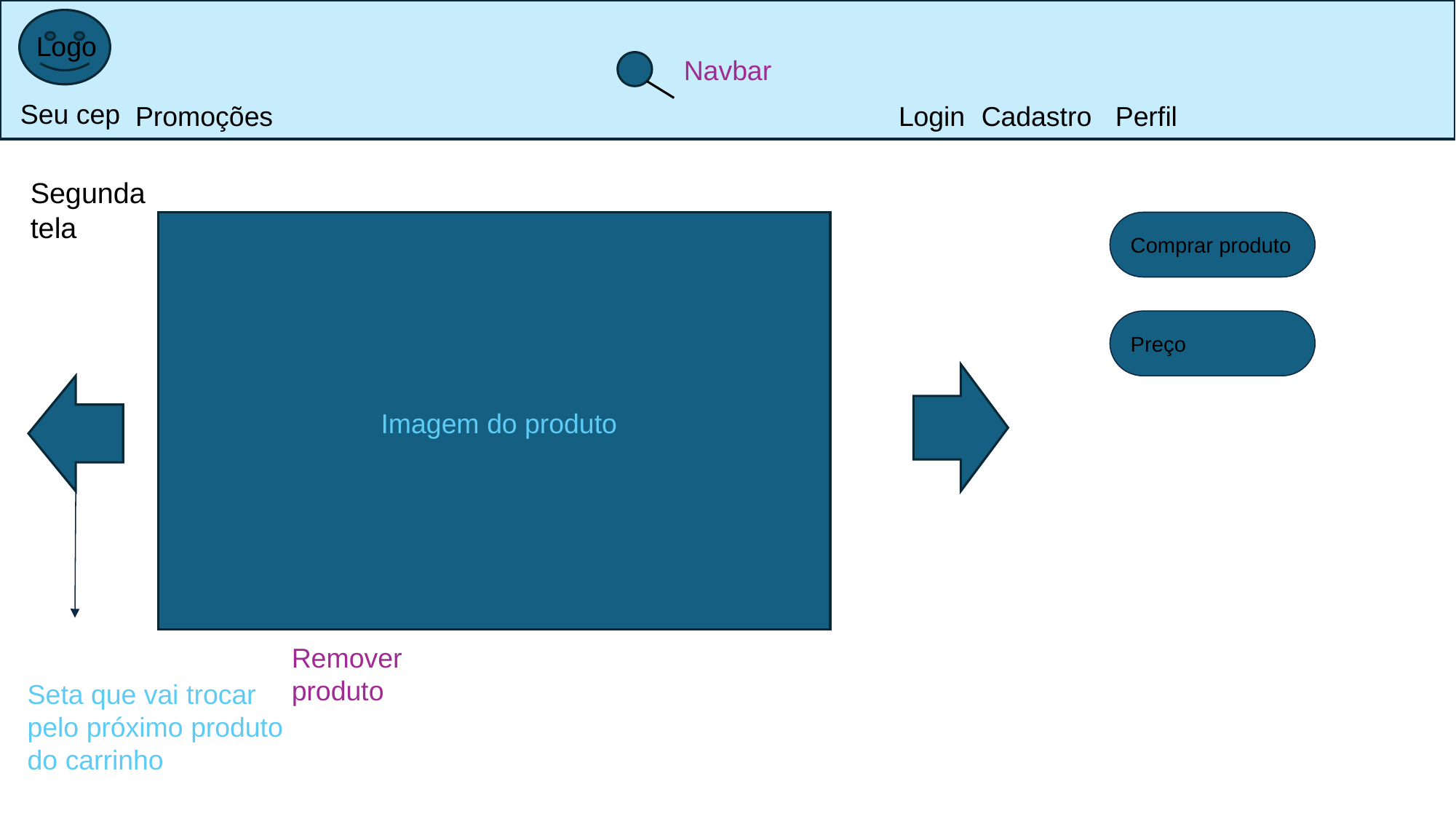

Navbar

Logo

Seu cep
Promoções
Cadastro
Login
Perfil

Segunda tela

Comprar produto
Preço

Imagem do produto

Remover produto
Seta que vai trocar pelo próximo produto do carrinho